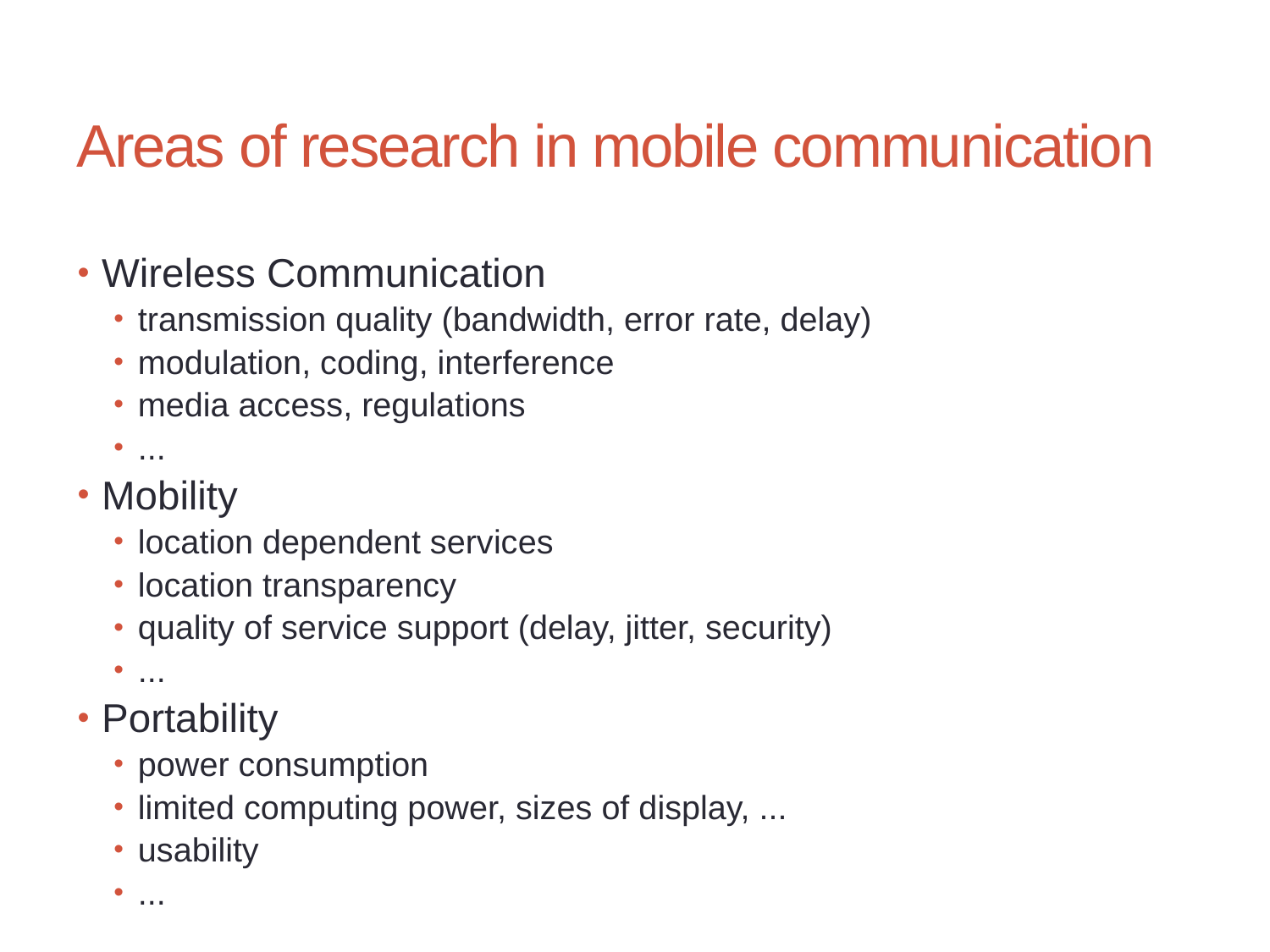

Prof. Dr.-Ing. Jochen H. Schiller    www.jochenschiller.de     MC - 2009
# Areas of research in mobile communication
Wireless Communication
transmission quality (bandwidth, error rate, delay)
modulation, coding, interference
media access, regulations
...
Mobility
location dependent services
location transparency
quality of service support (delay, jitter, security)
...
Portability
power consumption
limited computing power, sizes of display, ...
usability
...